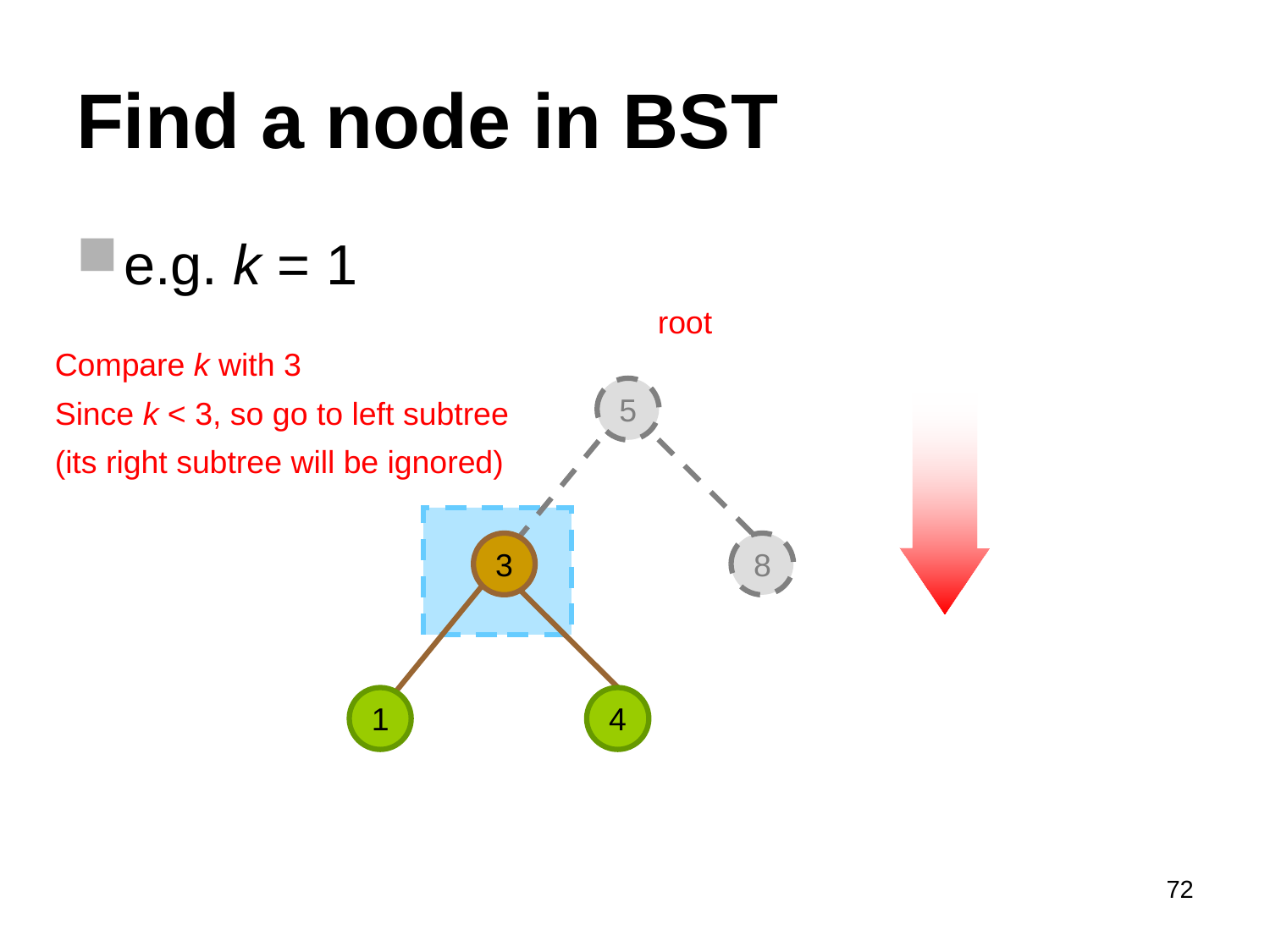

# Find a node in BST
e.g. k = 1
root
Compare k with 3
Since k < 3, so go to left subtree
(its right subtree will be ignored)
5

3
8

1
4
72